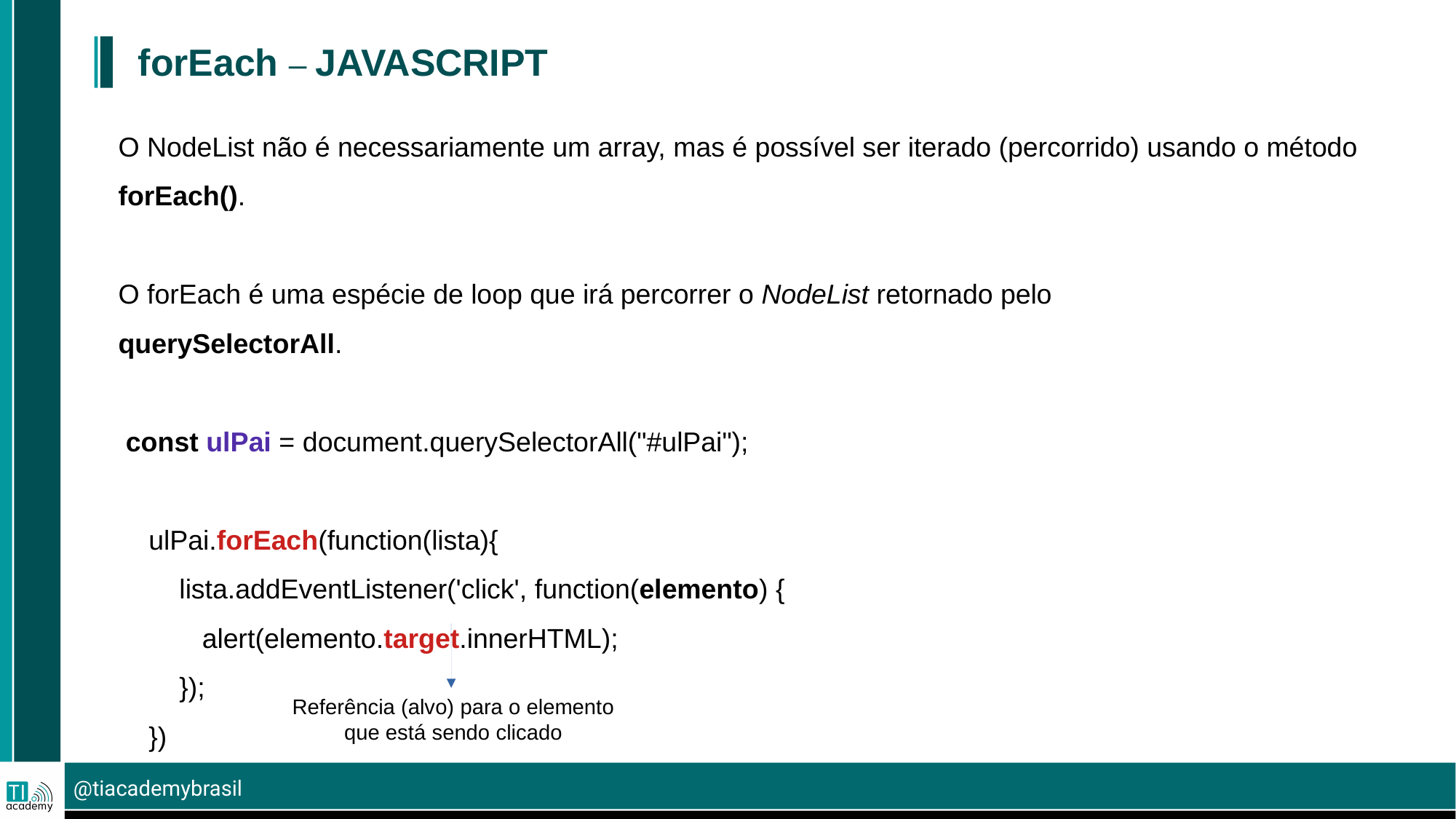

forEach – JAVASCRIPT
O NodeList não é necessariamente um array, mas é possível ser iterado (percorrido) usando o método forEach().

O forEach é uma espécie de loop que irá percorrer o NodeList retornado pelo
querySelectorAll.

 const ulPai = document.querySelectorAll("#ulPai");

    ulPai.forEach(function(lista){
        lista.addEventListener('click', function(elemento) {
           alert(elemento.target.innerHTML);
        });
    })

Referência (alvo) para o elemento que está sendo clicado